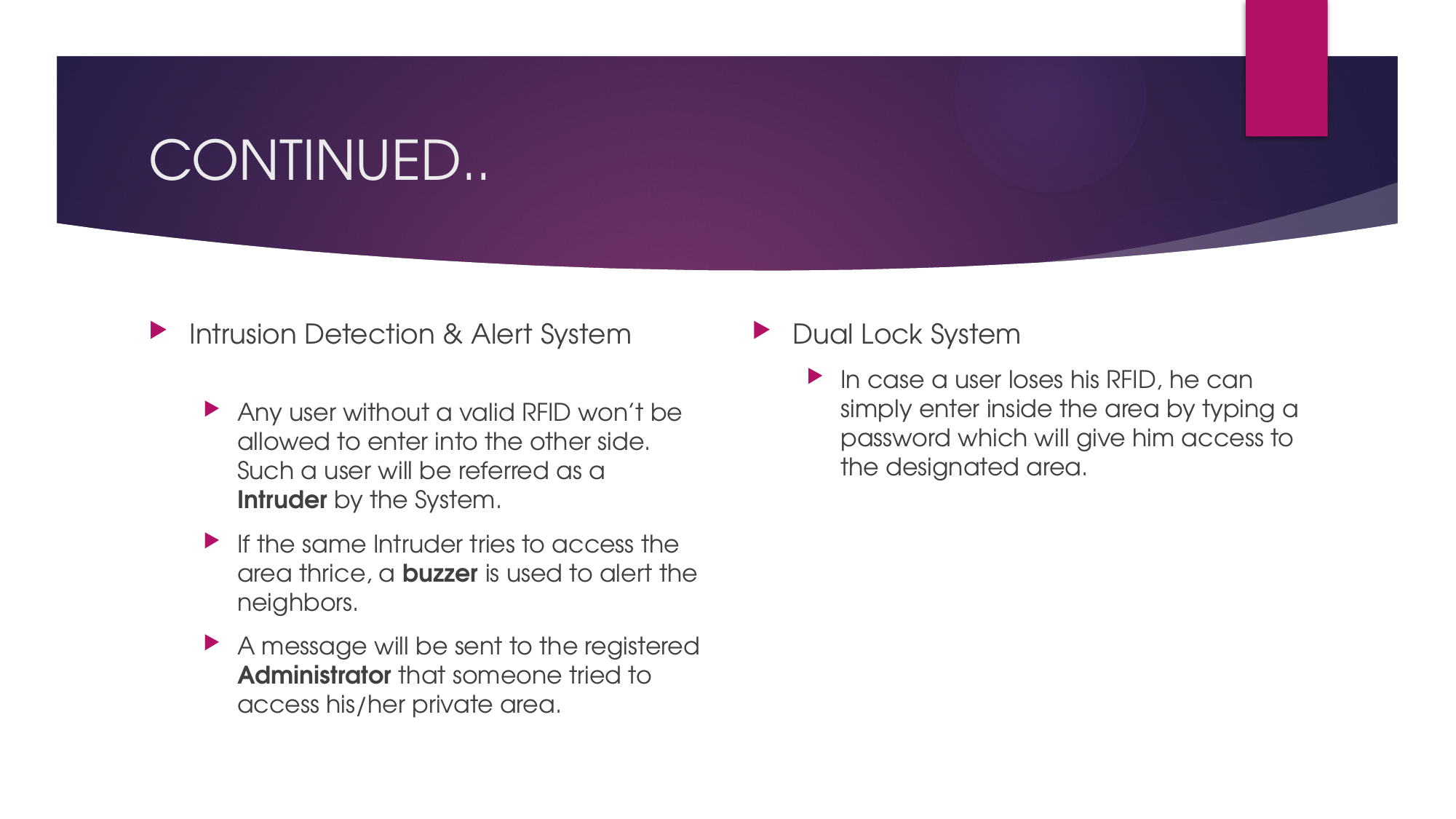

# CONTINUED..
Intrusion Detection & Alert System
Any user without a valid RFID won’t be allowed to enter into the other side. Such a user will be referred as a Intruder by the System.
If the same Intruder tries to access the area thrice, a buzzer is used to alert the neighbors.
A message will be sent to the registered Administrator that someone tried to access his/her private area.

Dual Lock System
In case a user loses his RFID, he can simply enter inside the area by typing a password which will give him access to the designated area.